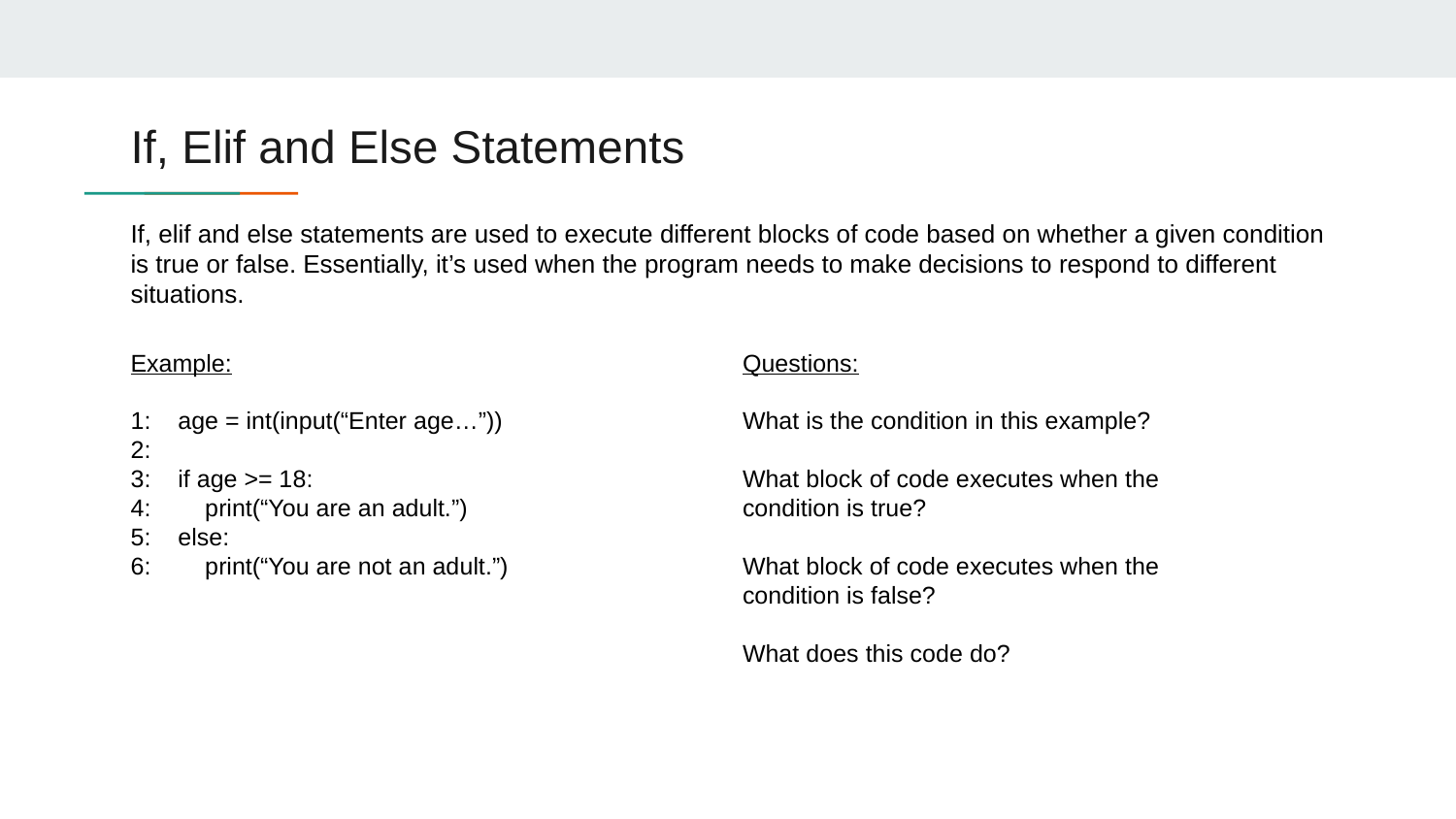

# If, Elif and Else Statements
If, elif and else statements are used to execute different blocks of code based on whether a given condition is true or false. Essentially, it’s used when the program needs to make decisions to respond to different situations.
Example:

1:    age = int(input(“Enter age…”))
2:
3:    if age >= 18:
4:        print(“You are an adult.”)
5:    else:
6:        print(“You are not an adult.”)
Questions:

What is the condition in this example?

What block of code executes when the condition is true?

What block of code executes when the condition is false?

What does this code do?